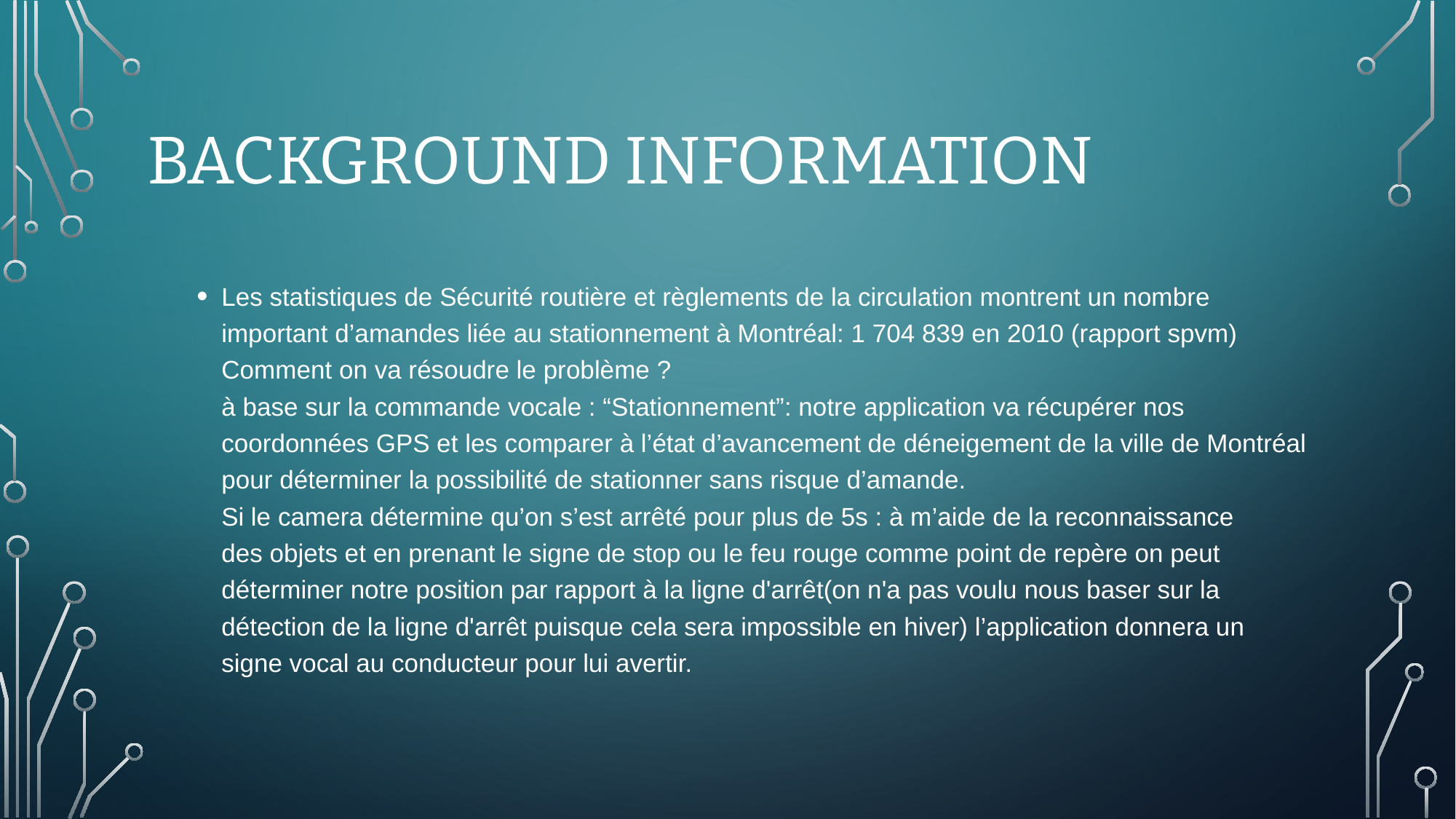

# Background Information
Les statistiques de Sécurité routière et règlements de la circulation montrent un nombre important d’amandes liée au stationnement à Montréal: 1 704 839 en 2010 (rapport spvm)
Comment on va résoudre le problème ?
à base sur la commande vocale : “Stationnement”: notre application va récupérer nos coordonnées GPS et les comparer à l’état d’avancement de déneigement de la ville de Montréal pour déterminer la possibilité de stationner sans risque d’amande.
Si le camera détermine qu’on s’est arrêté pour plus de 5s : à m’aide de la reconnaissance des objets et en prenant le signe de stop ou le feu rouge comme point de repère on peut déterminer notre position par rapport à la ligne d'arrêt(on n'a pas voulu nous baser sur la détection de la ligne d'arrêt puisque cela sera impossible en hiver) l’application donnera un signe vocal au conducteur pour lui avertir.